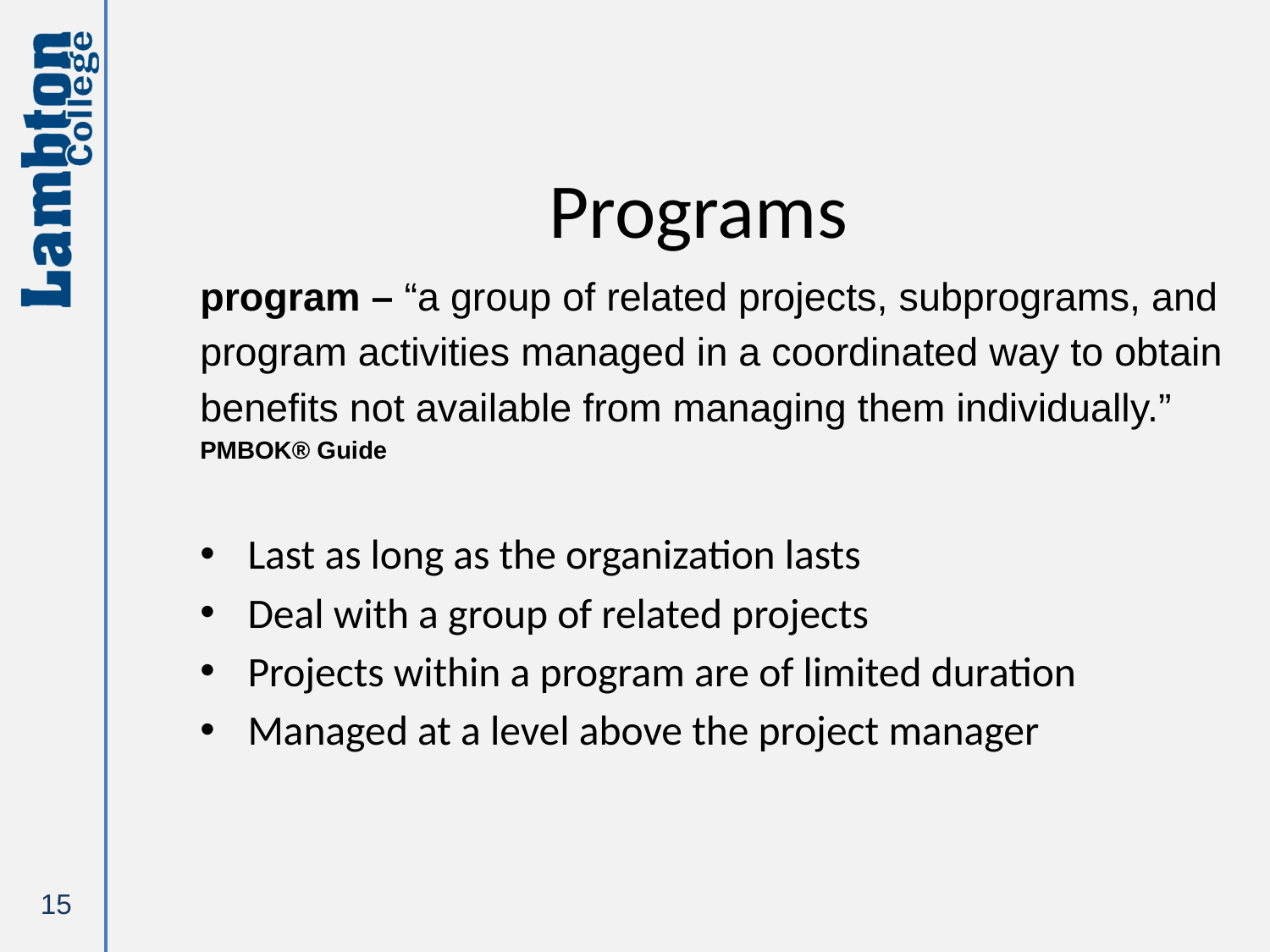

# Programs
program – “a group of related projects, subprograms, and
program activities managed in a coordinated way to obtain
benefits not available from managing them individually.”
PMBOK® Guide

Last as long as the organization lasts
Deal with a group of related projects
Projects within a program are of limited duration
Managed at a level above the project manager
15